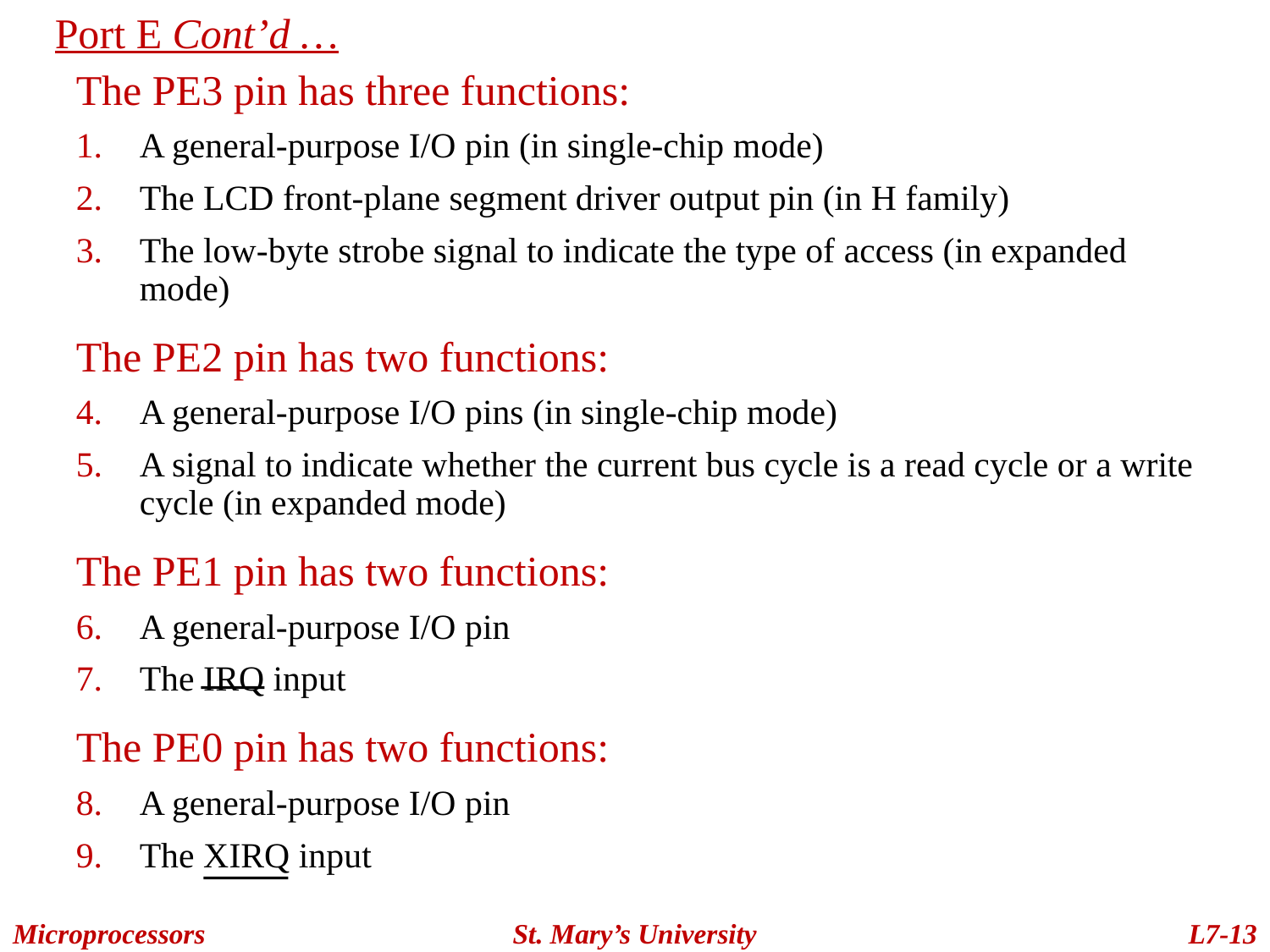

Port E Cont’d …
The PE3 pin has three functions:
A general-purpose I/O pin (in single-chip mode)
The LCD front-plane segment driver output pin (in H family)
The low-byte strobe signal to indicate the type of access (in expanded mode)
The PE2 pin has two functions:
A general-purpose I/O pins (in single-chip mode)
A signal to indicate whether the current bus cycle is a read cycle or a write cycle (in expanded mode)
The PE1 pin has two functions:
A general-purpose I/O pin
The IRQ input
The PE0 pin has two functions:
A general-purpose I/O pin
The XIRQ input

Microprocessors
St. Mary’s University
L7-13